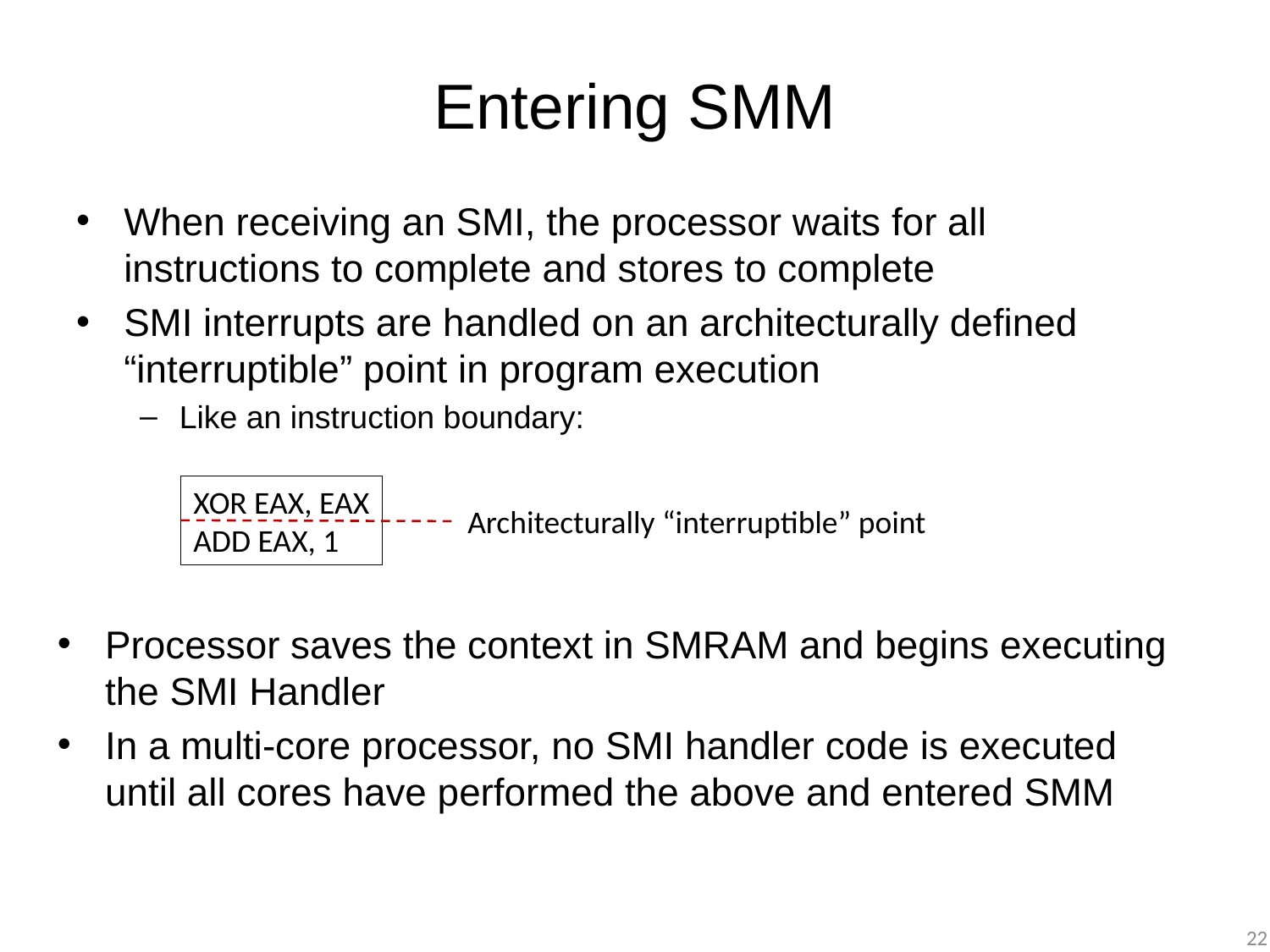

# Entering SMM
When receiving an SMI, the processor waits for all instructions to complete and stores to complete
SMI interrupts are handled on an architecturally defined “interruptible” point in program execution
Like an instruction boundary:
XOR EAX, EAX
ADD EAX, 1
Architecturally “interruptible” point
Processor saves the context in SMRAM and begins executing the SMI Handler
In a multi-core processor, no SMI handler code is executed until all cores have performed the above and entered SMM

22